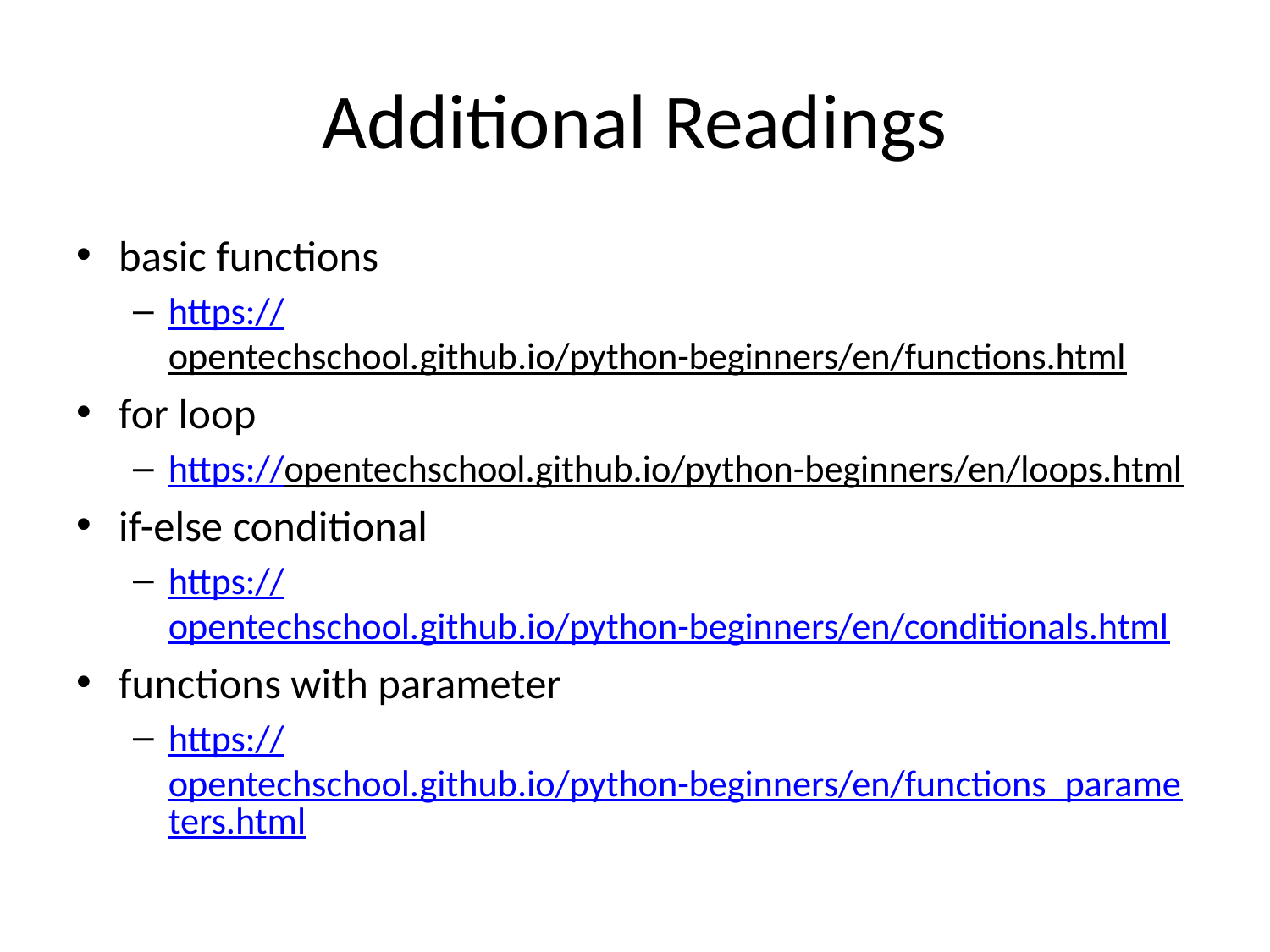

# Additional Readings
basic functions
https://opentechschool.github.io/python-beginners/en/functions.html
for loop
https://opentechschool.github.io/python-beginners/en/loops.html
if-else conditional
https://opentechschool.github.io/python-beginners/en/conditionals.html
functions with parameter
https://opentechschool.github.io/python-beginners/en/functions_parameters.html